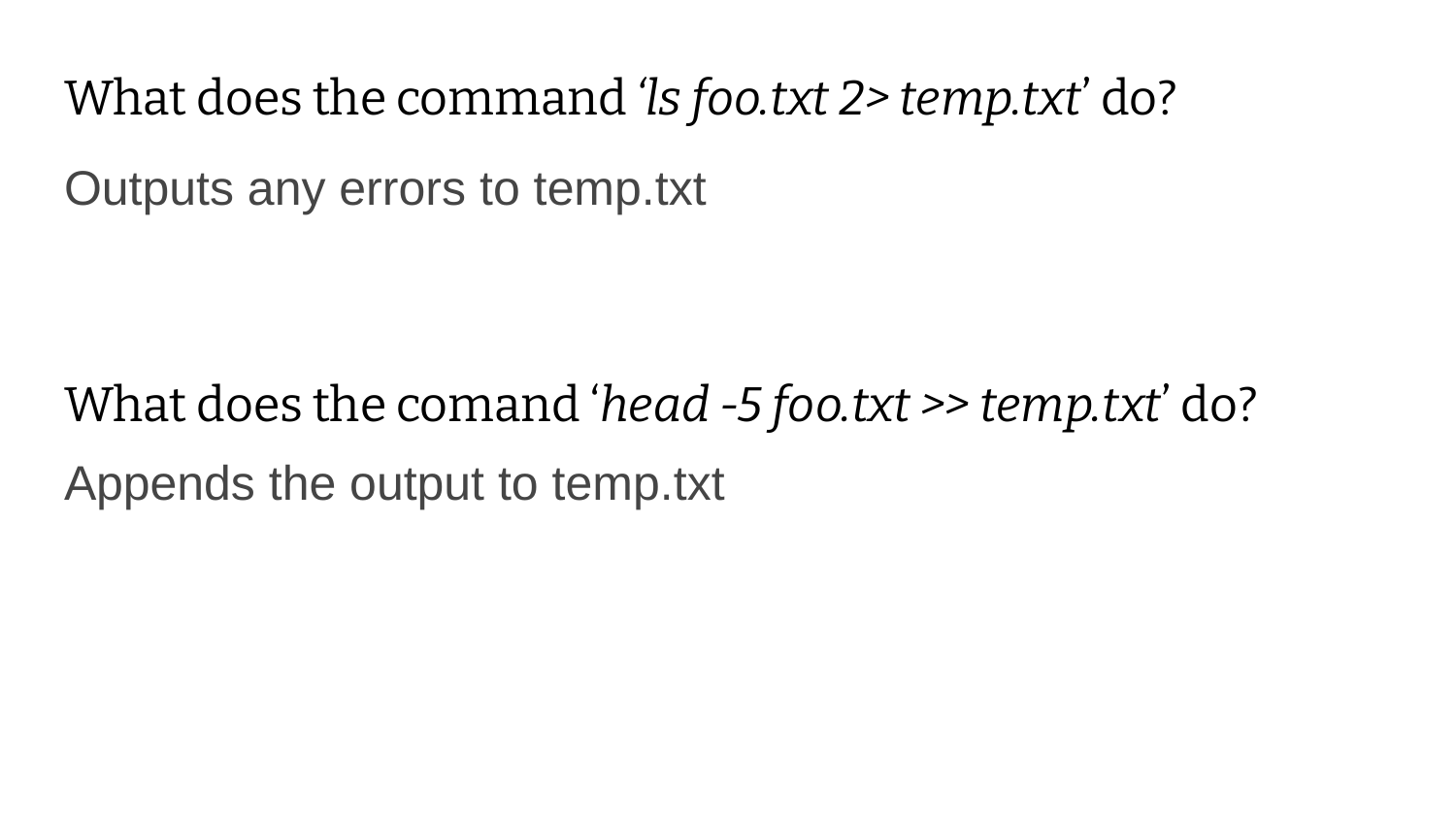

What does the command ‘ls foo.txt 2> temp.txt’ do?

What does the comand ‘head -5 foo.txt >> temp.txt’ do?

Outputs any errors to temp.txt

Appends the output to temp.txt